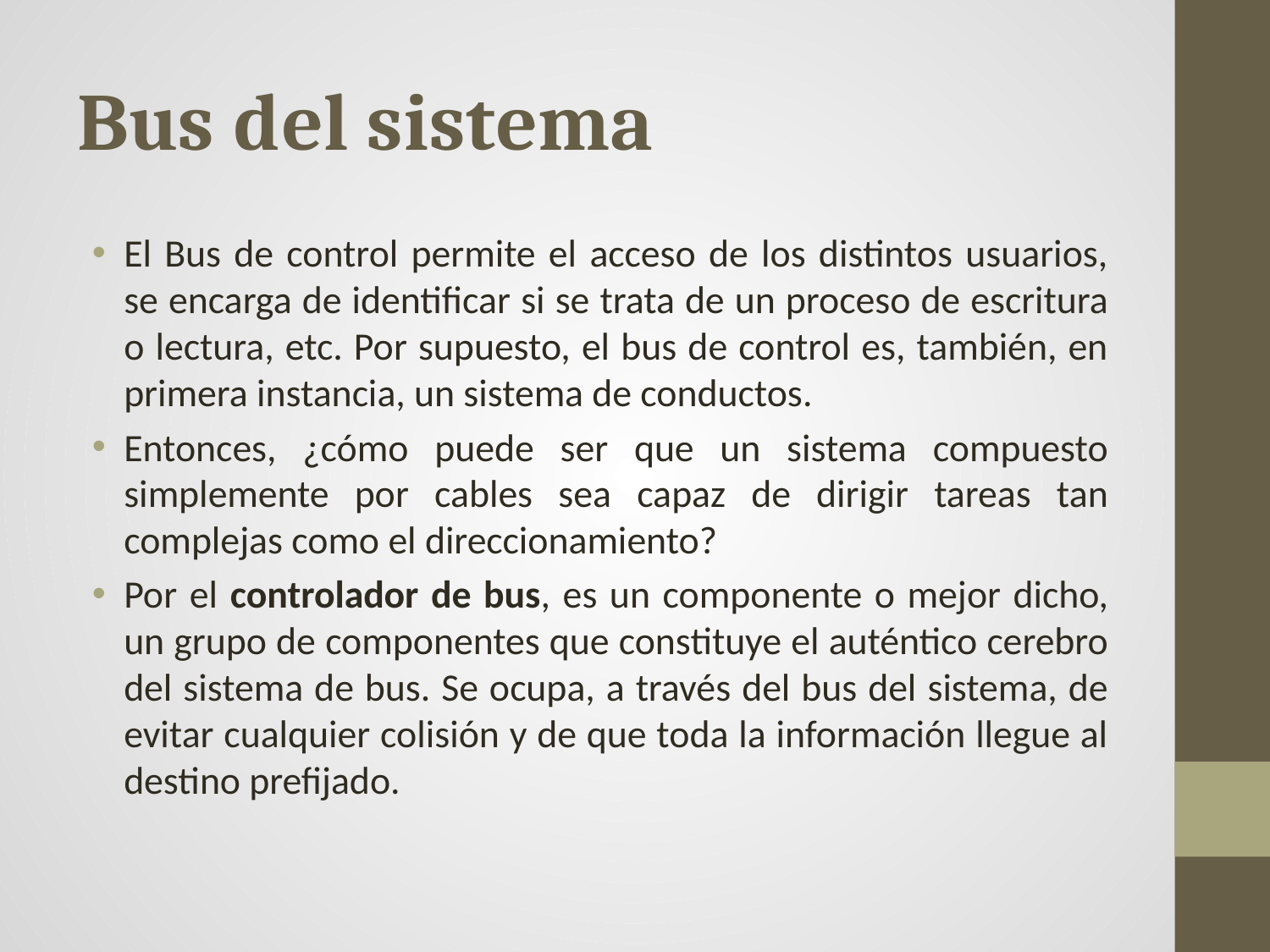

# Bus del sistema
El Bus de control permite el acceso de los distintos usuarios, se encarga de identificar si se trata de un proceso de escritura o lectura, etc. Por supuesto, el bus de control es, también, en primera instancia, un sistema de conductos.
Entonces, ¿cómo puede ser que un sistema compuesto simplemente por cables sea capaz de dirigir tareas tan complejas como el direccionamiento?
Por el controlador de bus, es un componente o mejor dicho, un grupo de componentes que constituye el auténtico cerebro del sistema de bus. Se ocupa, a través del bus del sistema, de evitar cualquier colisión y de que toda la información llegue al destino prefijado.